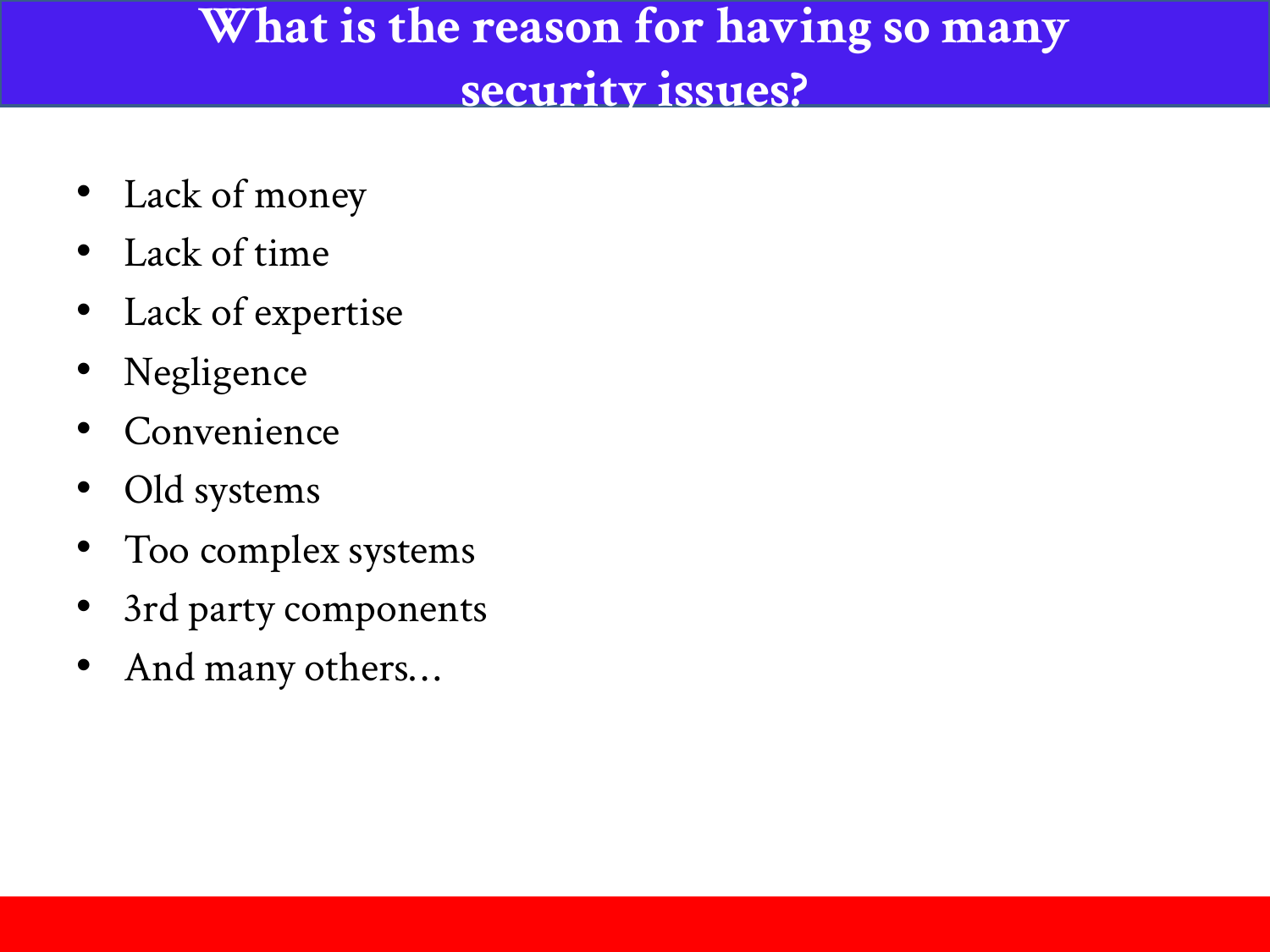

What is the reason for having so many
security issues?
Lack of money
Lack of time
Lack of expertise
Negligence
Convenience
Old systems
Too complex systems
3rd party components
And many others…